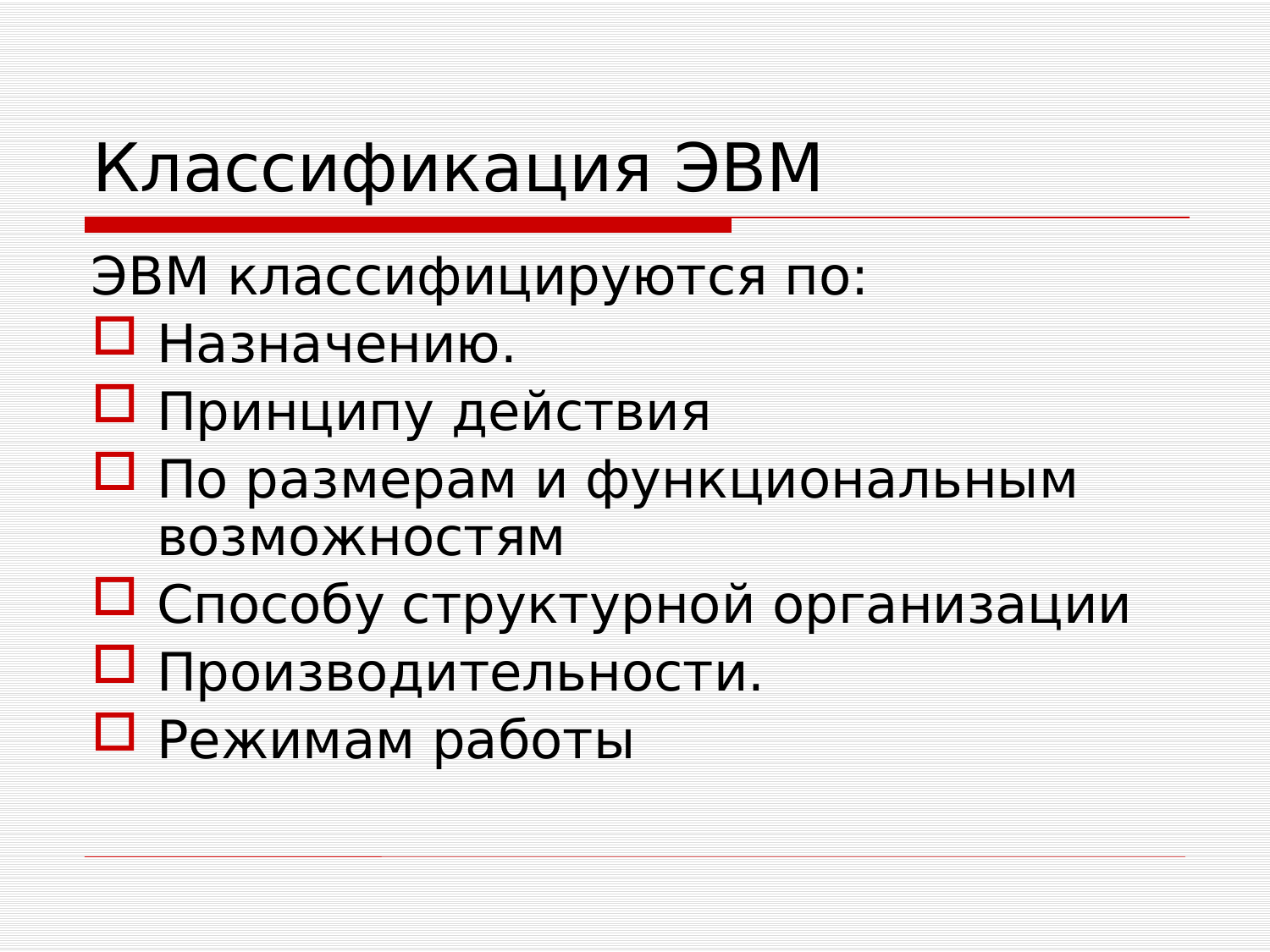

# Классификация ЭВМ
ЭВМ классифицируются по:
Назначению.
Принципу действия
По размерам и функциональным возможностям
Способу структурной организации
Производительности.
Режимам работы